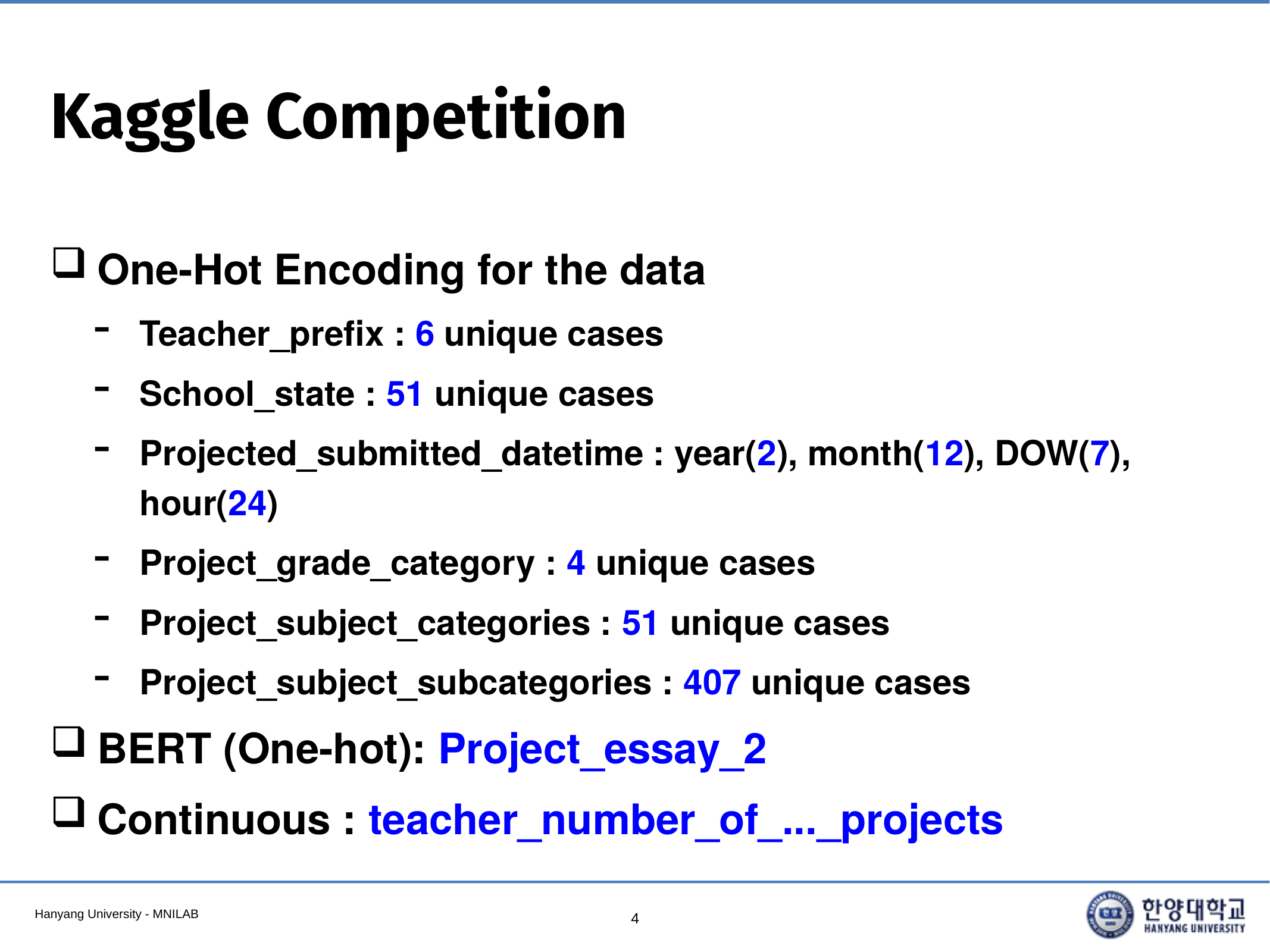

# Kaggle Competition
One-Hot Encoding for the data
Teacher_prefix : 6 unique cases
School_state : 51 unique cases
Projected_submitted_datetime : year(2), month(12), DOW(7), hour(24)
Project_grade_category : 4 unique cases
Project_subject_categories : 51 unique cases
Project_subject_subcategories : 407 unique cases
BERT (One-hot): Project_essay_2
Continuous : teacher_number_of_..._projects
4